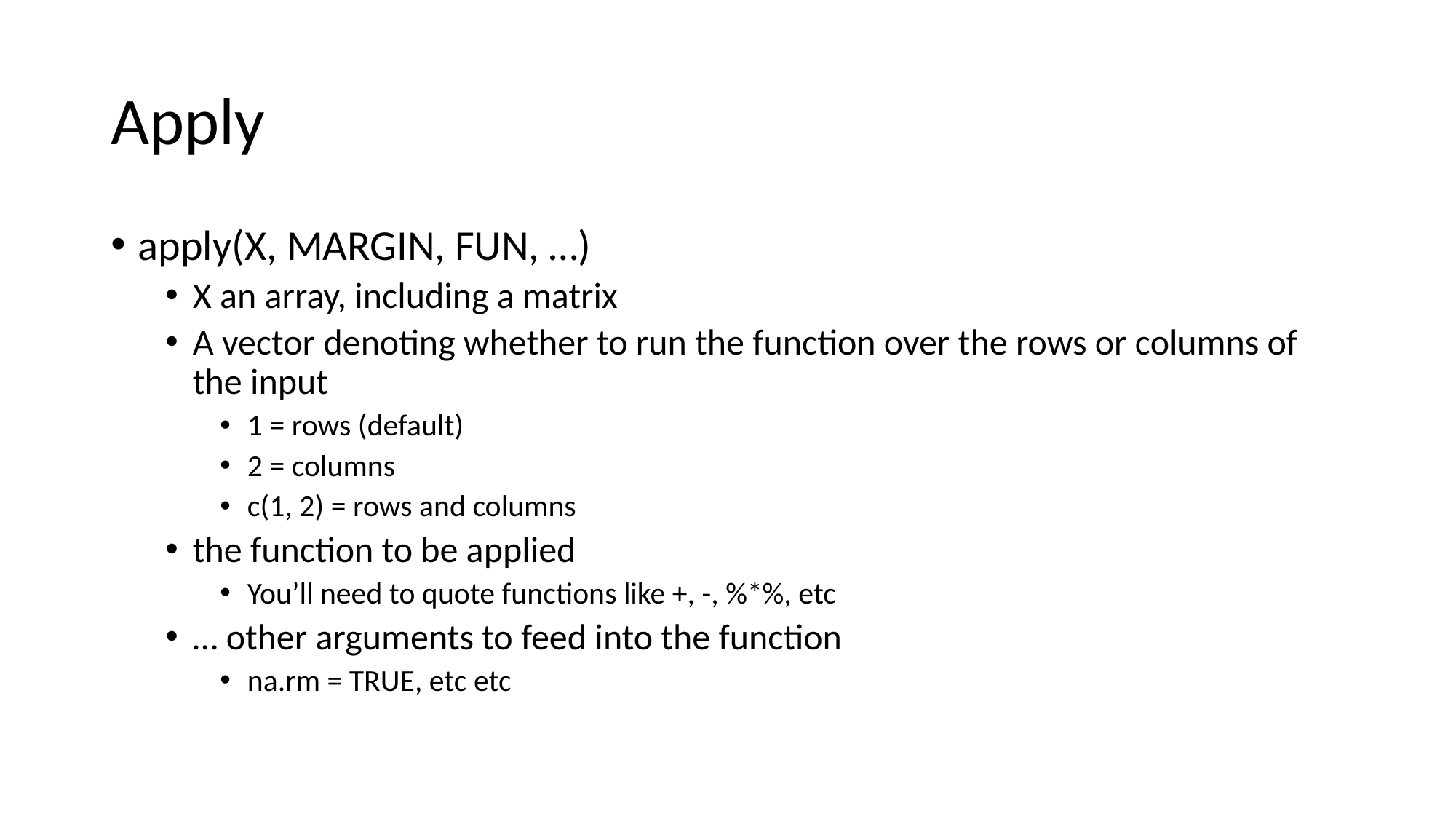

# Apply
apply(X, MARGIN, FUN, …)
X an array, including a matrix
A vector denoting whether to run the function over the rows or columns of the input
1 = rows (default)
2 = columns
c(1, 2) = rows and columns
the function to be applied
You’ll need to quote functions like +, -, %*%, etc
… other arguments to feed into the function
na.rm = TRUE, etc etc